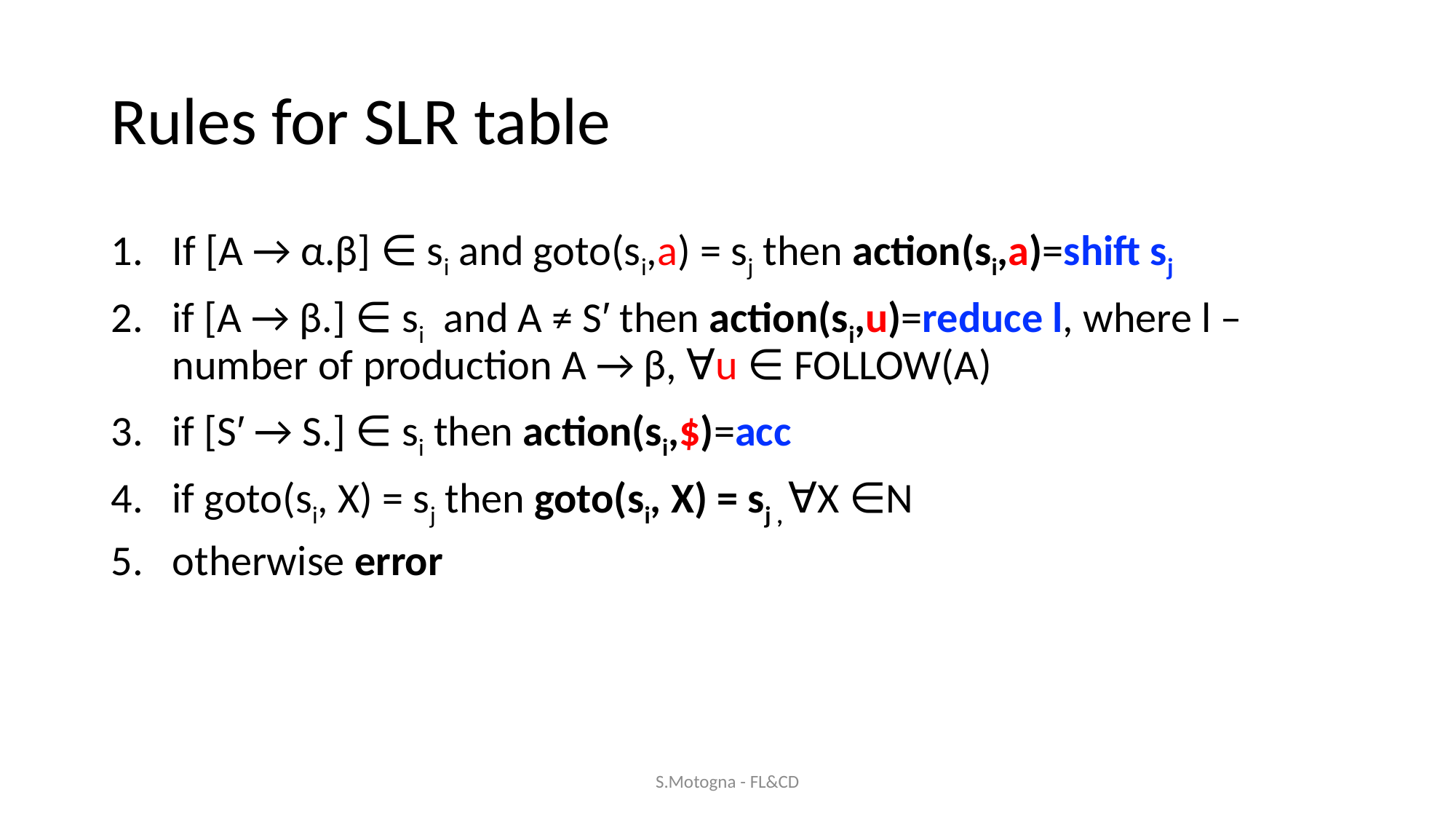

# Rules for SLR table
If [A → α.β] ∈ si and goto(si,a) = sj then action(si,a)=shift sj
if [A → β.] ∈ si  and A ≠ S′ then action(si,u)=reduce l, where l – number of production A → β, ∀u ∈ FOLLOW(A)
if [S′ → S.] ∈ si then action(si,$)=acc
if goto(si, X) = sj then goto(si, X) = sj , ∀X ∈N
otherwise error

S.Motogna - FL&CD